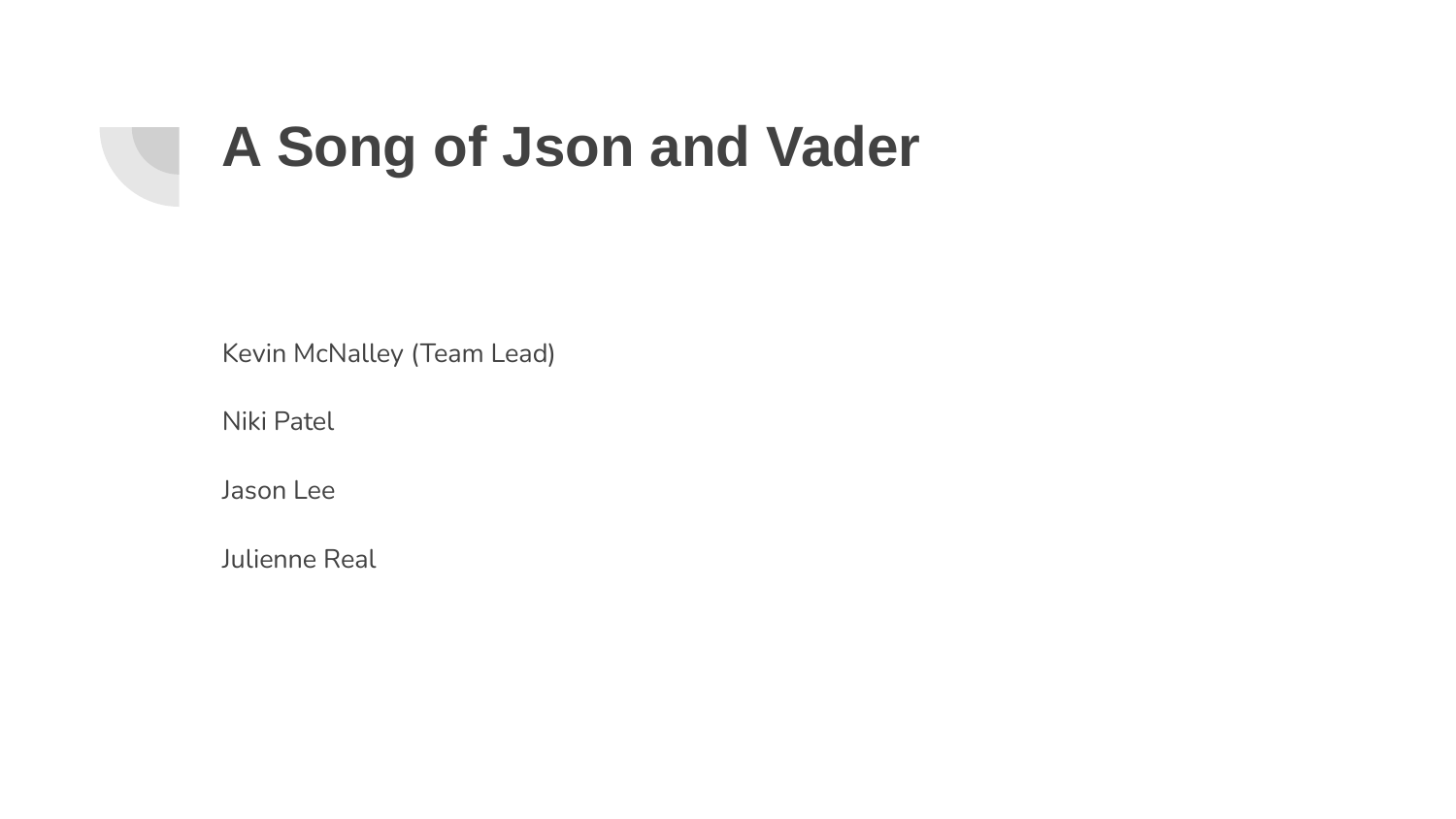

# A Song of Json and Vader
Kevin McNalley (Team Lead)
Niki Patel
Jason Lee
Julienne Real